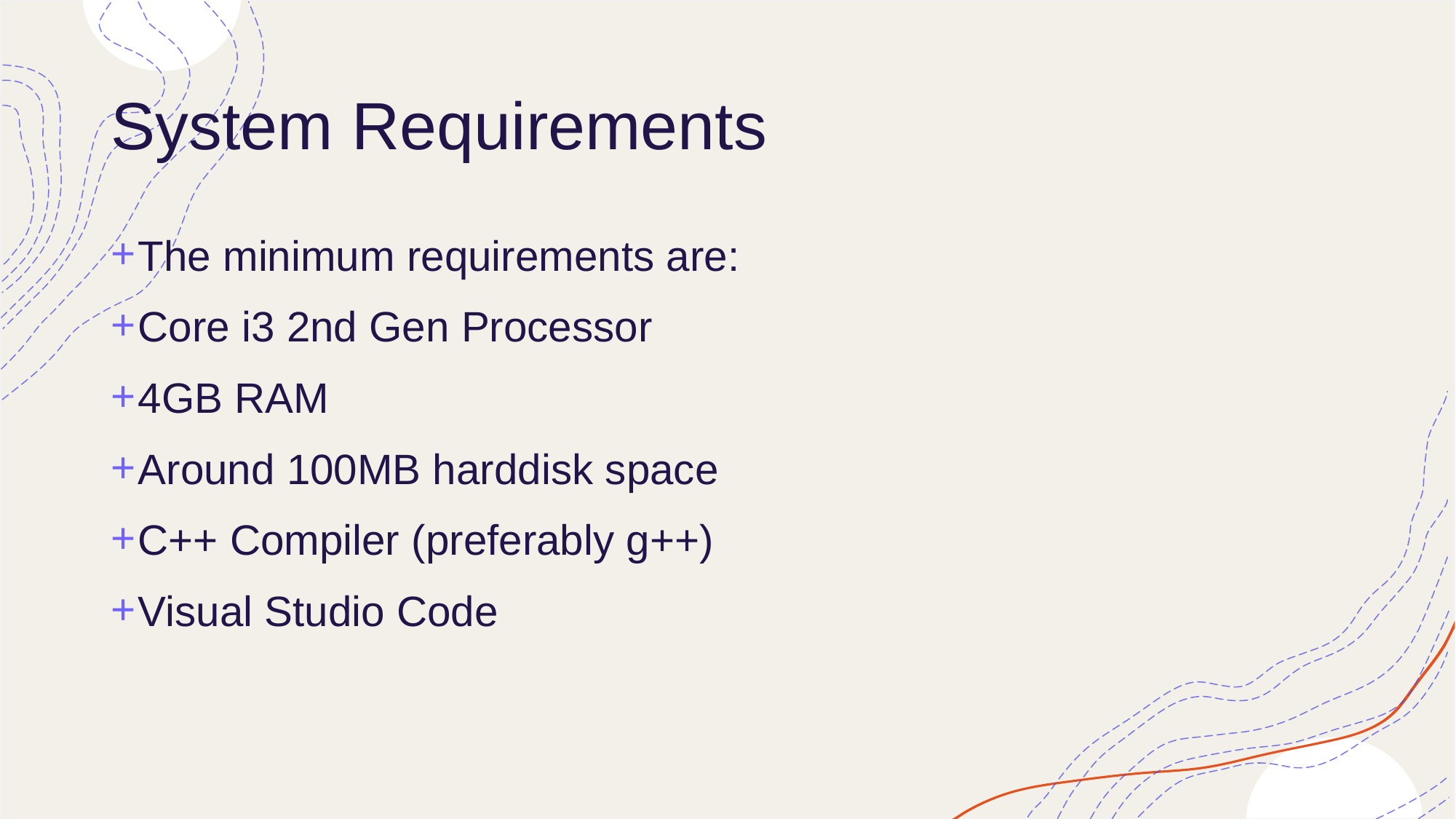

# System Requirements
The minimum requirements are:
Core i3 2nd Gen Processor
4GB RAM
Around 100MB harddisk space
C++ Compiler (preferably g++)
Visual Studio Code